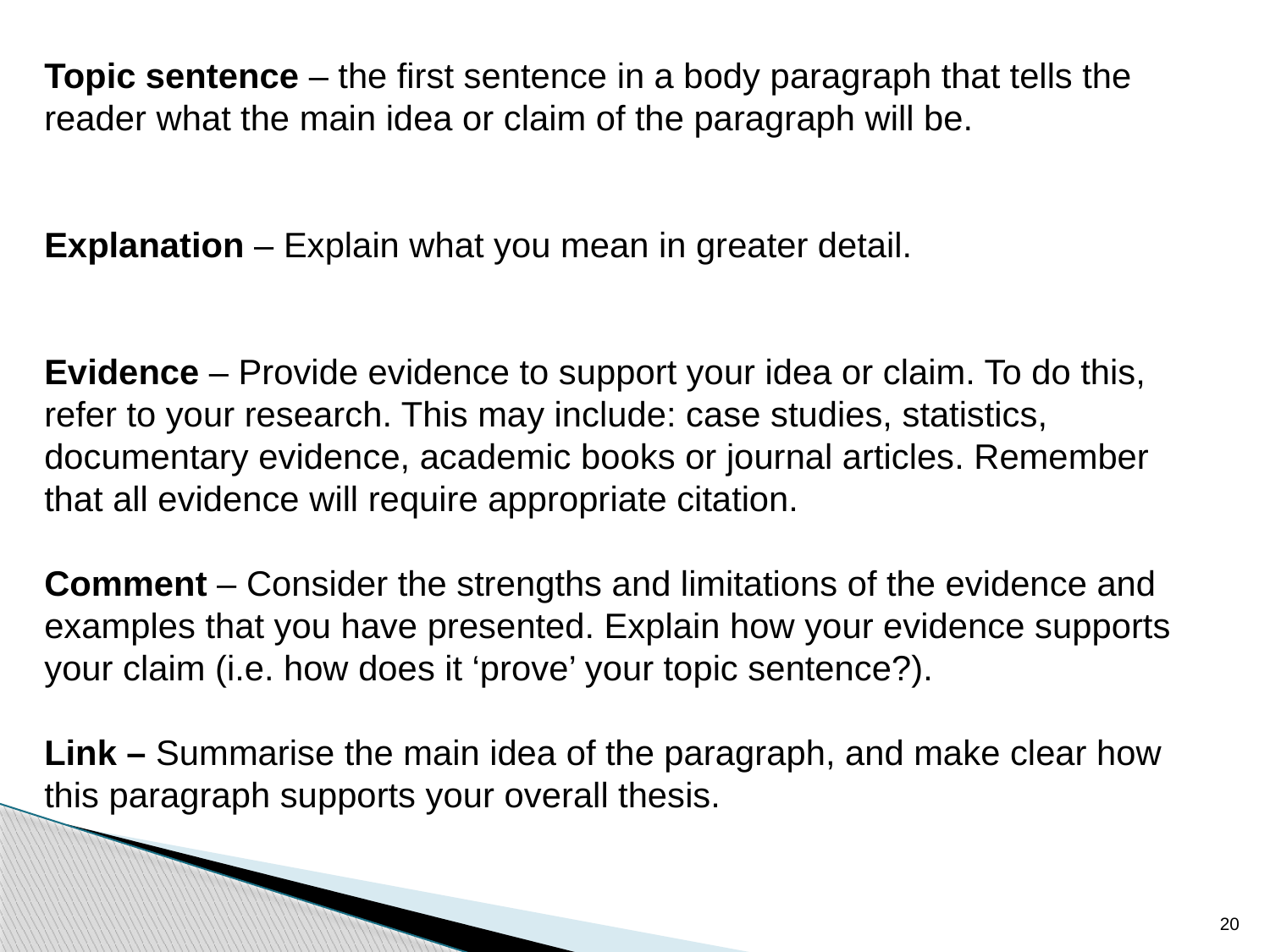

Topic sentence – the first sentence in a body paragraph that tells the reader what the main idea or claim of the paragraph will be.

Explanation – Explain what you mean in greater detail.

Evidence – Provide evidence to support your idea or claim. To do this, refer to your research. This may include: case studies, statistics, documentary evidence, academic books or journal articles. Remember that all evidence will require appropriate citation.

Comment – Consider the strengths and limitations of the evidence and examples that you have presented. Explain how your evidence supports your claim (i.e. how does it ‘prove’ your topic sentence?).

Link – Summarise the main idea of the paragraph, and make clear how this paragraph supports your overall thesis.
20